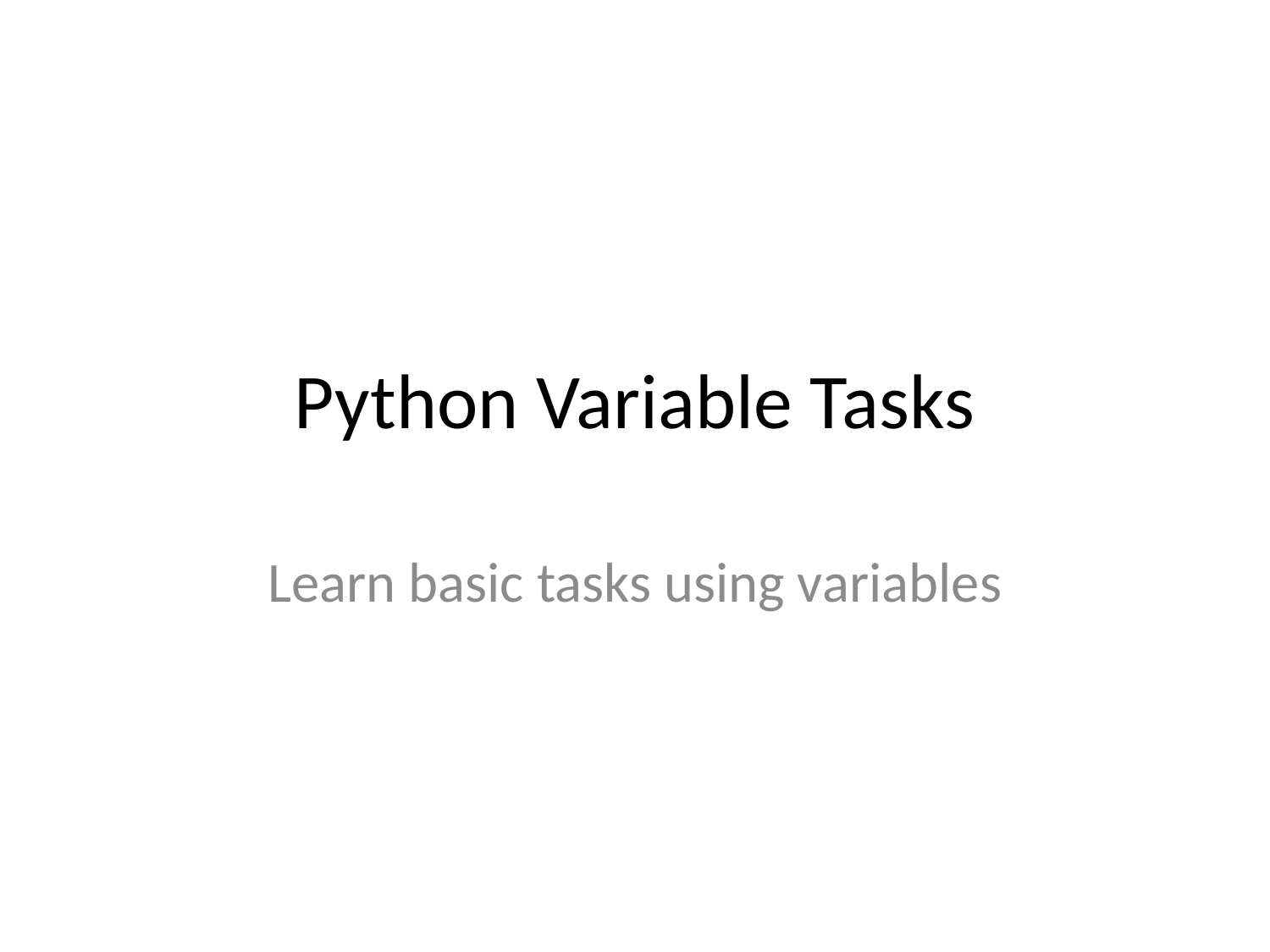

# Python Variable Tasks
Learn basic tasks using variables